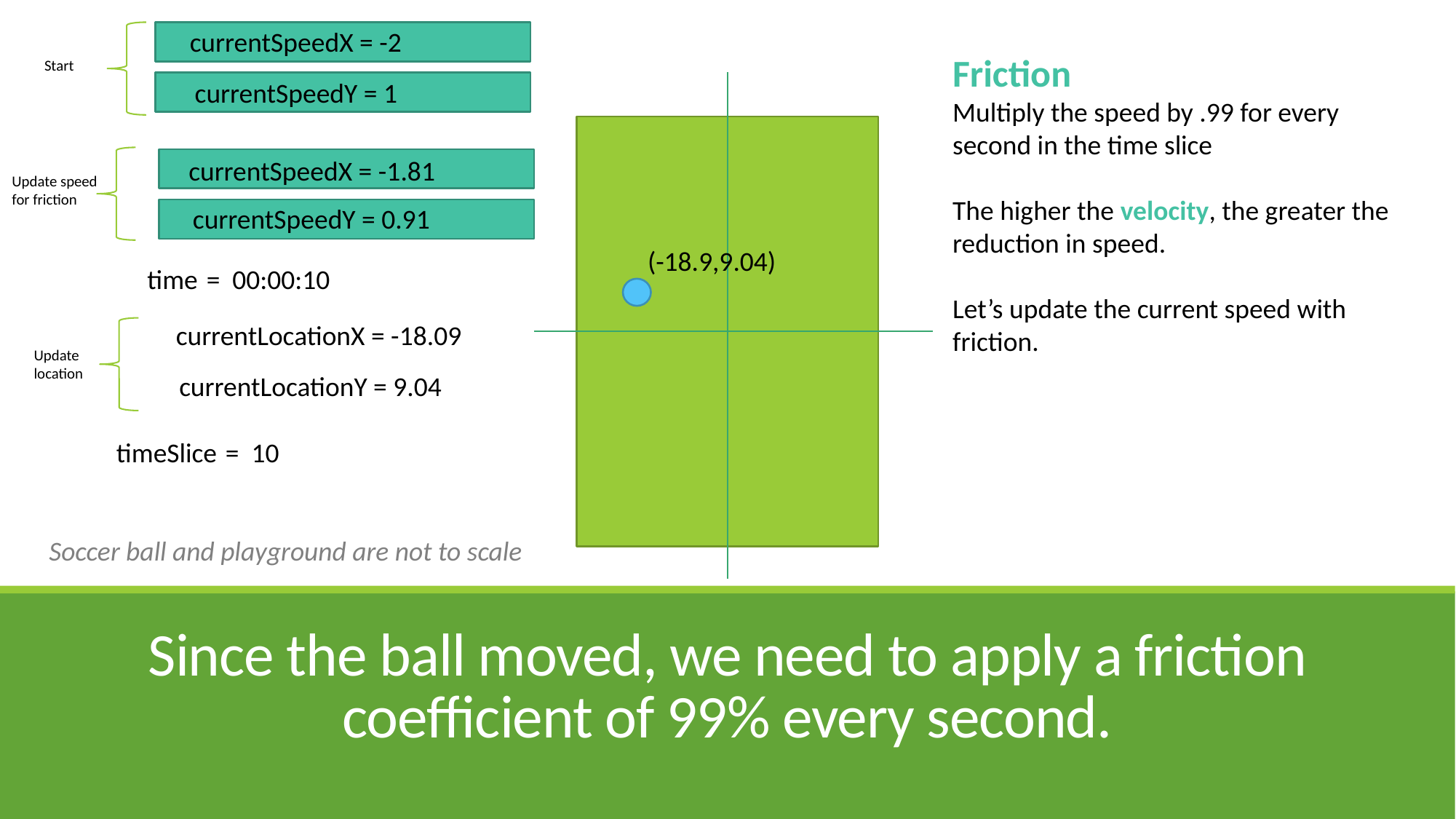

currentSpeedX = -2

Friction
Multiply the speed by .99 for every second in the time slice

The higher the velocity, the greater the reduction in speed.

Let’s update the current speed with friction.

Start
currentSpeedY = 1

currentSpeedX = -1.81

Update speed
for friction
currentSpeedY = 0.91

(-18.9,9.04)
time =  00:00:10

currentLocationX = -18.09

Update
location
currentLocationY = 9.04
timeSlice =  10
Soccer ball and playground are not to scale

# Since the ball moved, we need to apply a friction coefficient of 99% every second.